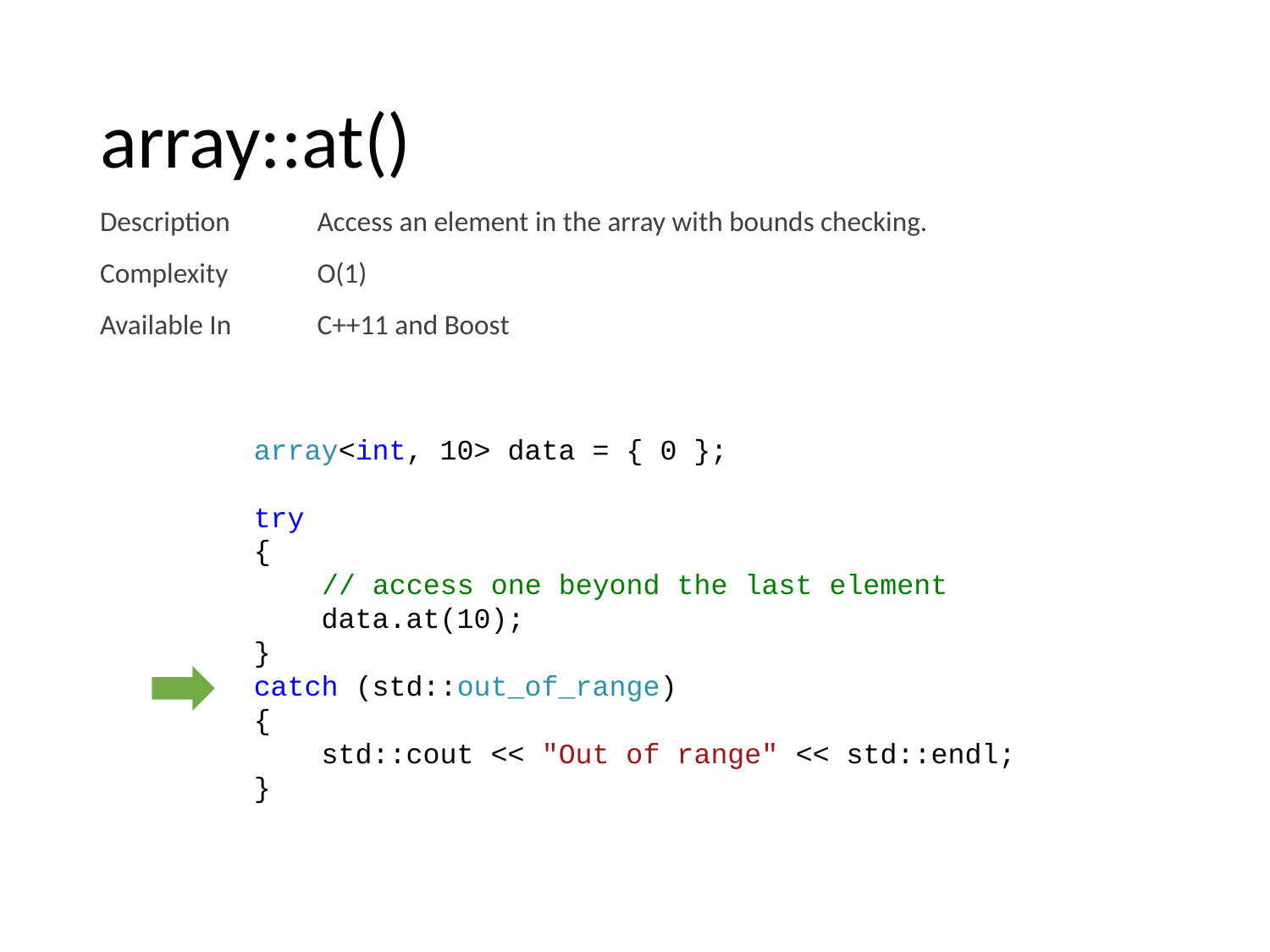

# array::at()
| Description | Access an element in the array with bounds checking. |
| --- | --- |
| Complexity | O(1) |
| Available In | C++11 and Boost |
array<int, 10> data = { 0 };
try
{
    // access one beyond the last element
    data.at(10);
}
catch (std::out_of_range)
{
    std::cout << "Out of range" << std::endl;
}